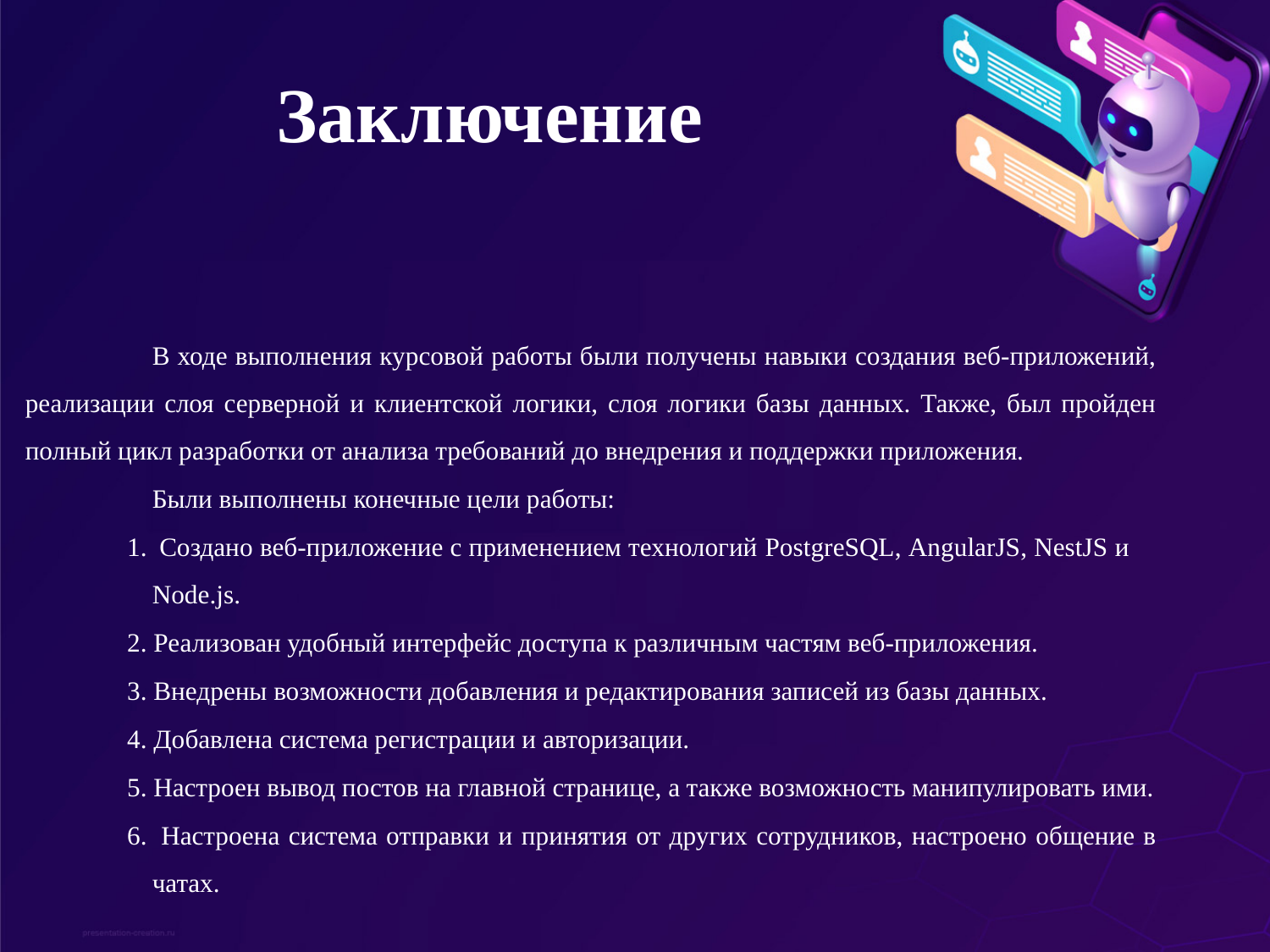

# Заключение
	В ходе выполнения курсовой работы были получены навыки создания веб-приложений, реализации слоя серверной и клиентской логики, слоя логики базы данных. Также, был пройден полный цикл разработки от анализа требований до внедрения и поддержки приложения.
	Были выполнены конечные цели работы:
 Создано веб-приложение с применением технологий PostgreSQL, AngularJS, NestJS и     Node.js.
 Реализован удобный интерфейс доступа к различным частям веб-приложения.
 Внедрены возможности добавления и редактирования записей из базы данных.
 Добавлена система регистрации и авторизации.
 Настроен вывод постов на главной странице, а также возможность манипулировать ими.
 Настроена система отправки и принятия от других сотрудников, настроено общение в чатах.